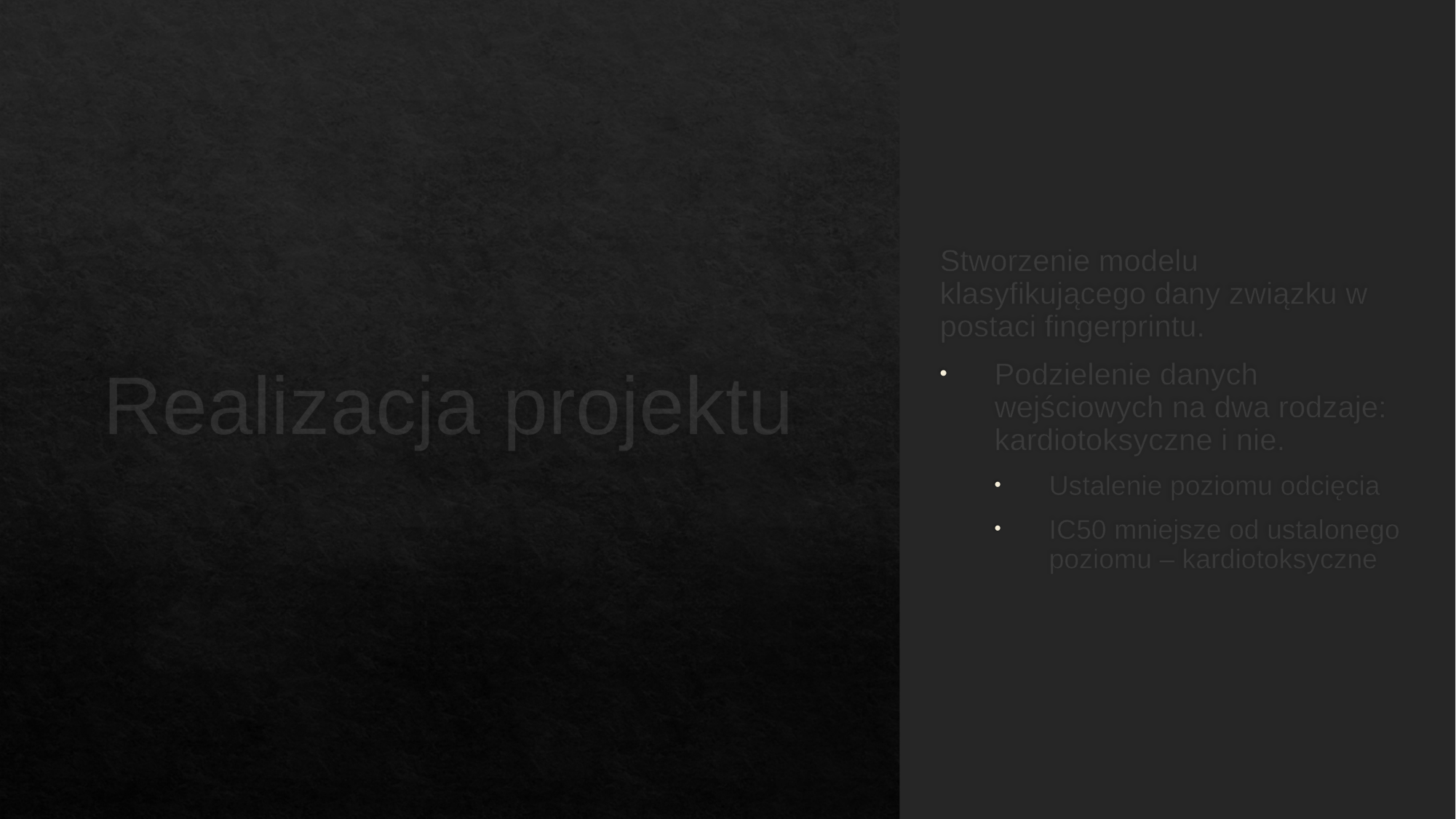

# Realizacja projektu
Stworzenie modelu klasyfikującego dany związku w postaci fingerprintu.
Podzielenie danych wejściowych na dwa rodzaje: kardiotoksyczne i nie.
Ustalenie poziomu odcięcia
IC50 mniejsze od ustalonego poziomu – kardiotoksyczne